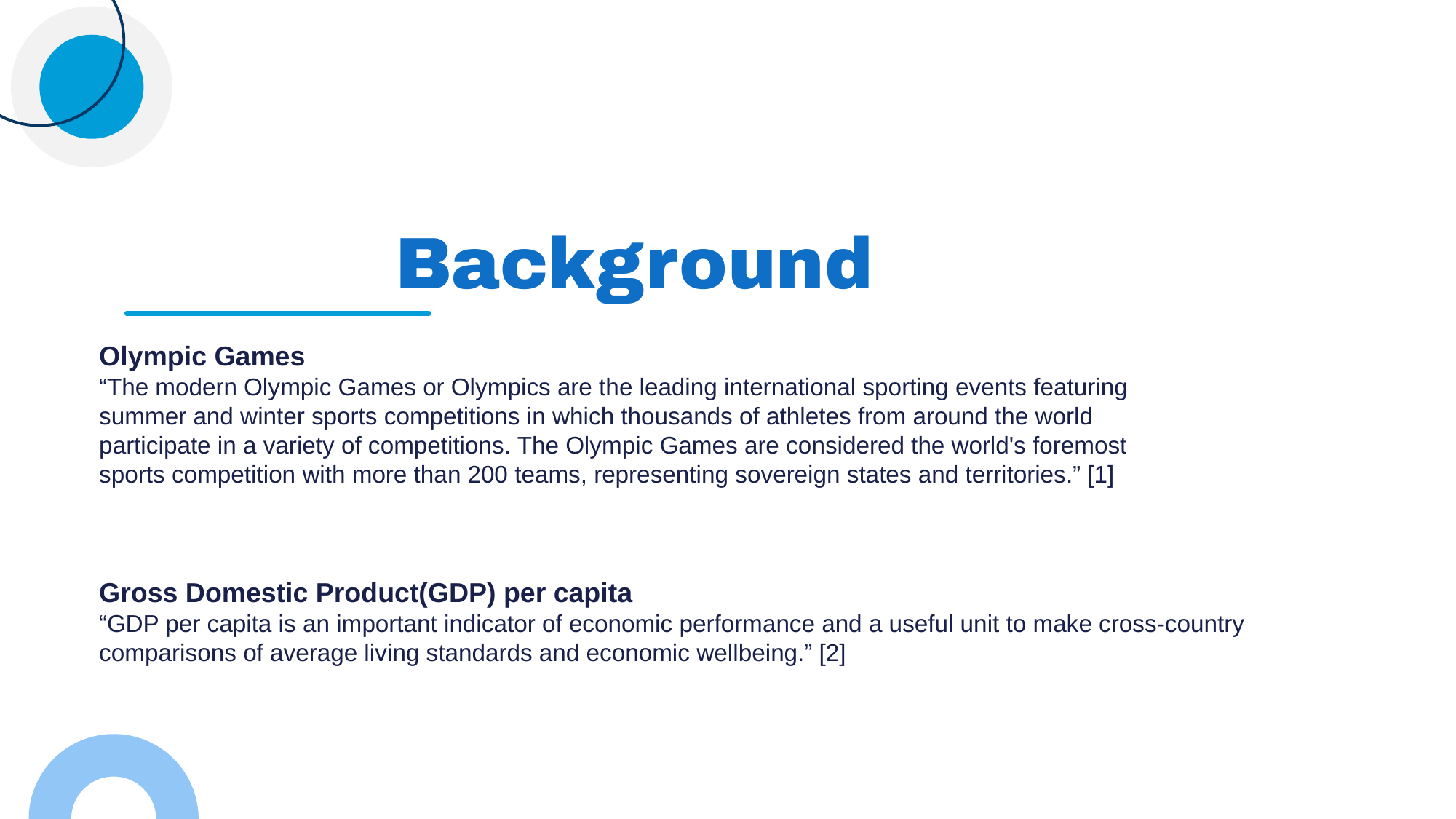

Background
Olympic Games
“The modern Olympic Games or Olympics are the leading international sporting events featuring
summer and winter sports competitions in which thousands of athletes from around the world
participate in a variety of competitions. The Olympic Games are considered the world's foremost
sports competition with more than 200 teams, representing sovereign states and territories.” [1]

Gross Domestic Product(GDP) per capita
“GDP per capita is an important indicator of economic performance and a useful unit to make cross-country comparisons of average living standards and economic wellbeing.” [2]